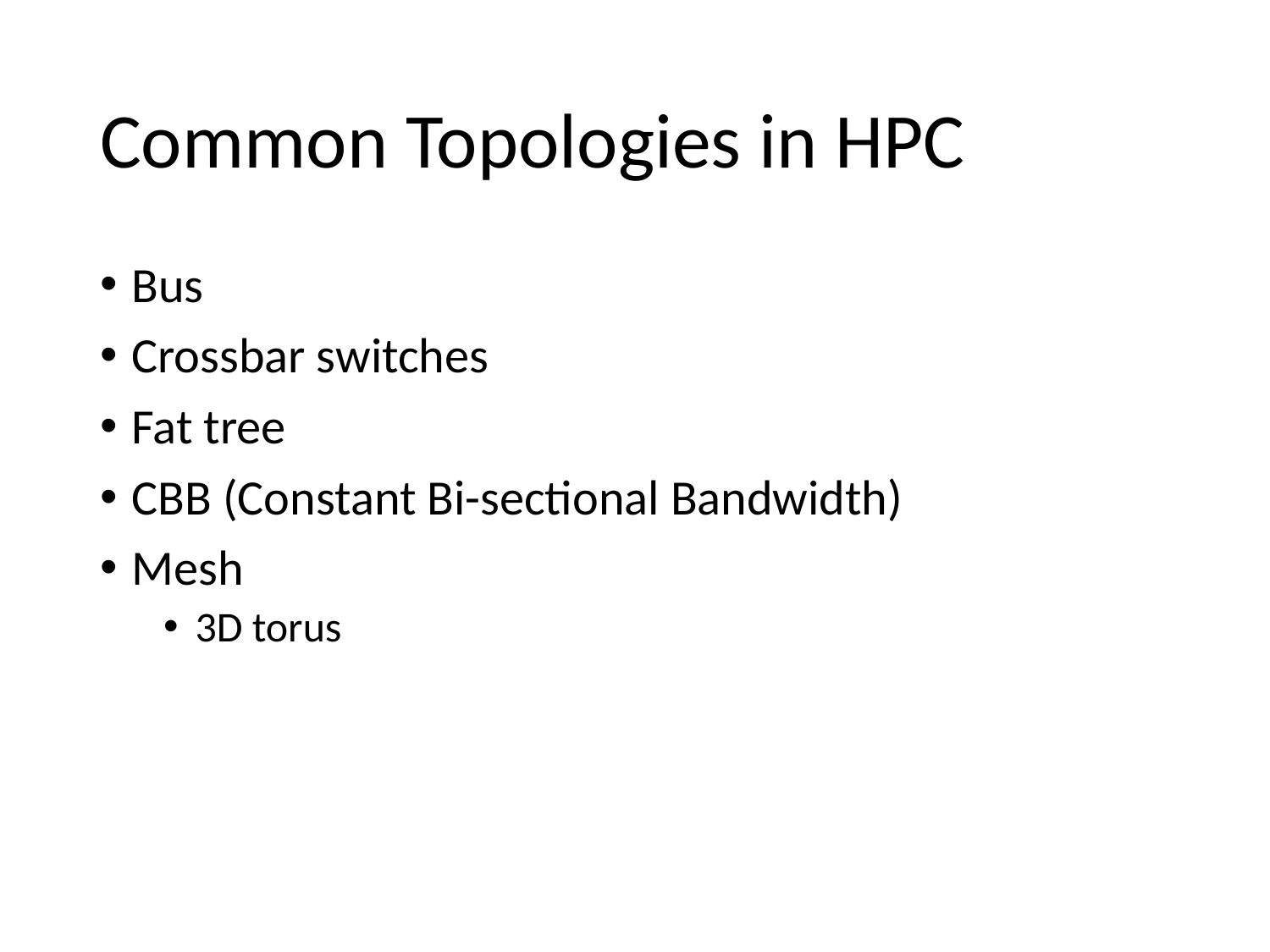

# Common Topologies in HPC
Bus
Crossbar switches
Fat tree
CBB (Constant Bi-sectional Bandwidth)
Mesh
3D torus